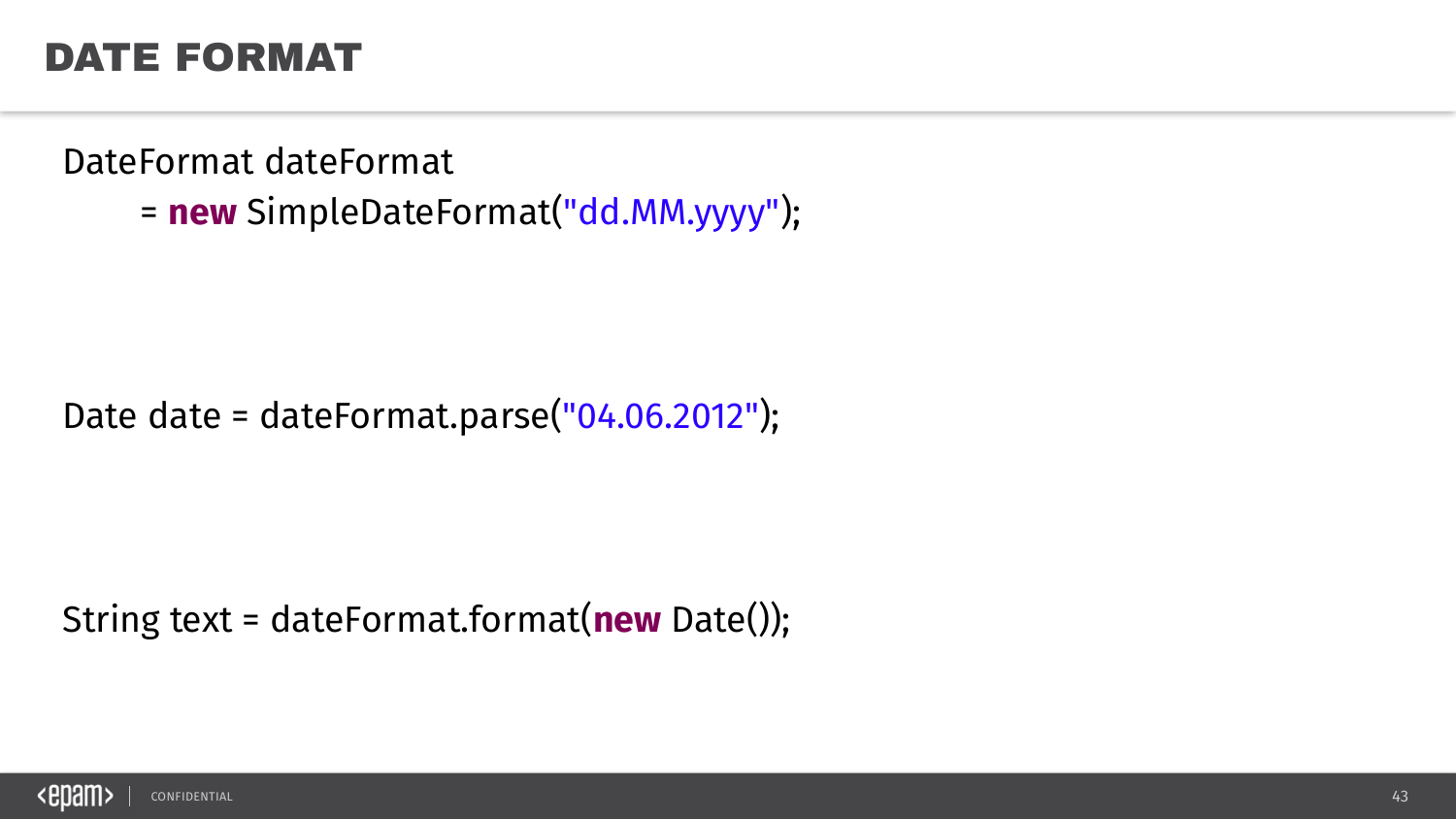

DATE FORMAT
DateFormat dateFormat
        = new SimpleDateFormat("dd.MM.yyyy");

Date date = dateFormat.parse("04.06.2012");

String text = dateFormat.format(new Date());